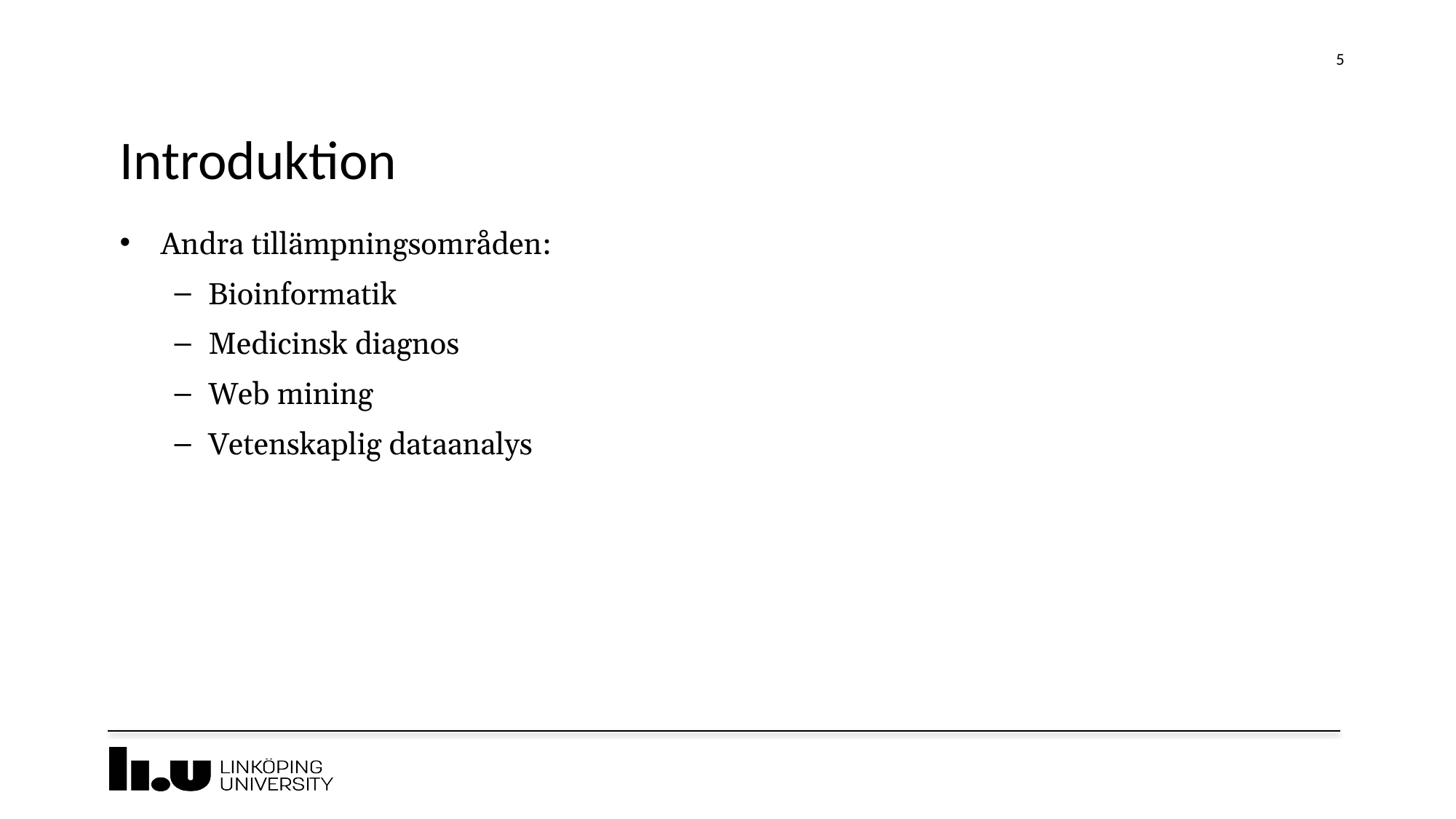

5
# Introduktion
Andra tillämpningsområden:
Bioinformatik
Medicinsk diagnos
Web mining
Vetenskaplig dataanalys